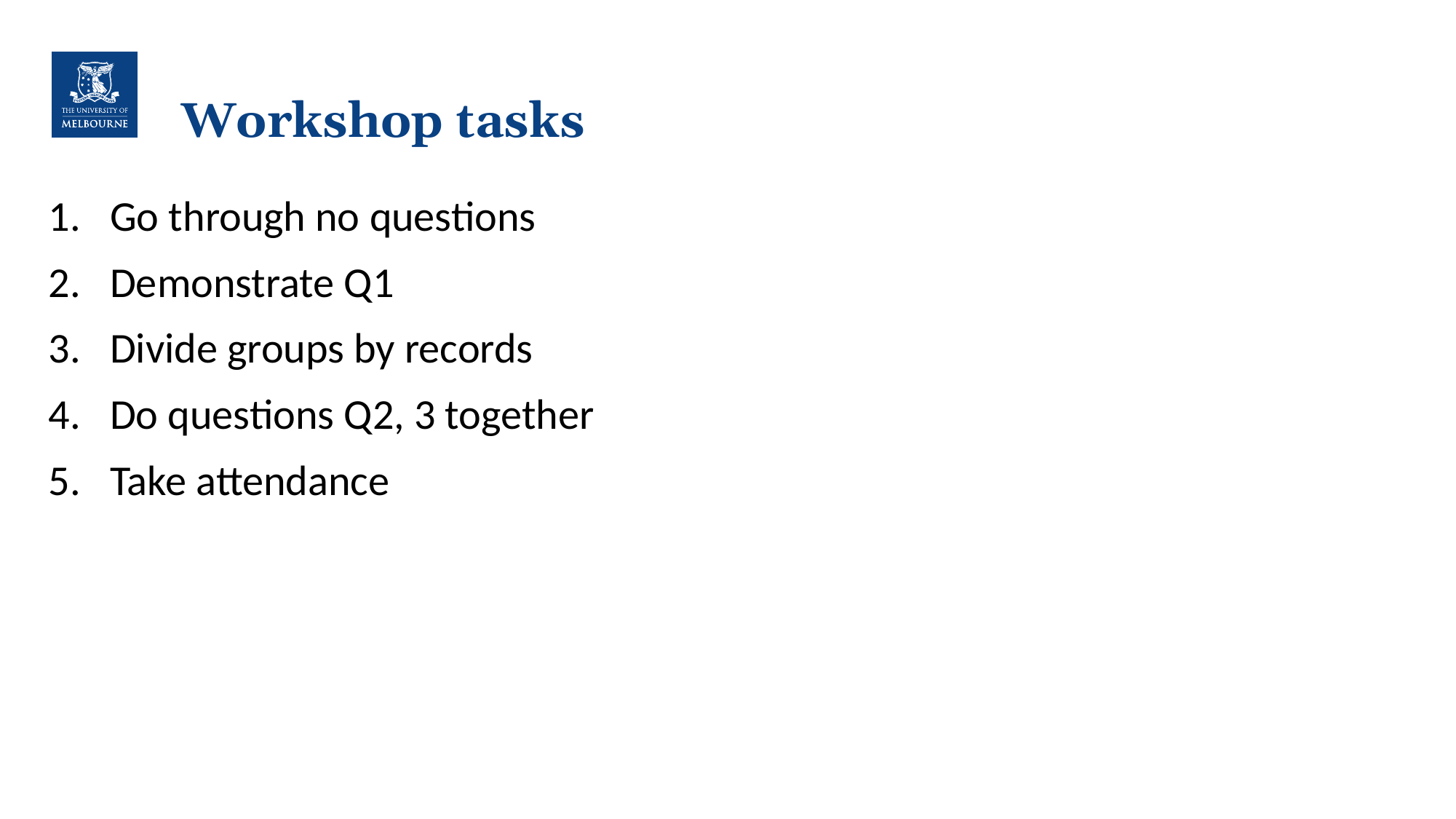

# Workshop tasks
Go through no questions
Demonstrate Q1
Divide groups by records
Do questions Q2, 3 together
Take attendance